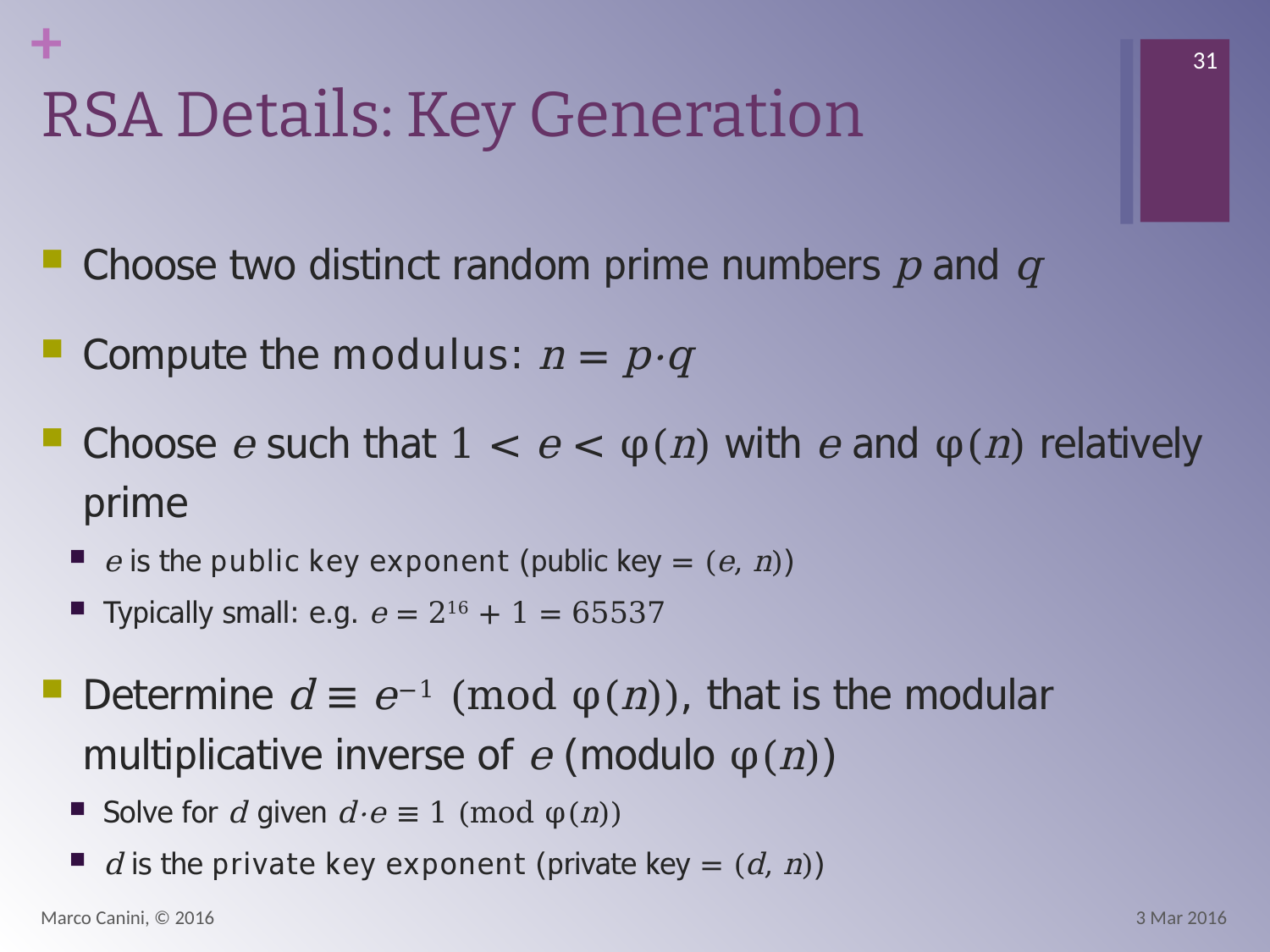

31
# RSA Details: Key Generation
Choose two distinct random prime numbers p and q
Compute the modulus: n = p⋅q
Choose e such that 1 < e < φ(n) with e and φ(n) relatively prime
e is the public key exponent (public key = (e, n))
Typically small: e.g. e = 216 + 1 = 65537
Determine d ≡ e−1 (mod φ(n)), that is the modular multiplicative inverse of e (modulo φ(n))
Solve for d given d⋅e ≡ 1 (mod φ(n))
d is the private key exponent (private key = (d, n))

Marco Canini, © 2016
3 Mar 2016